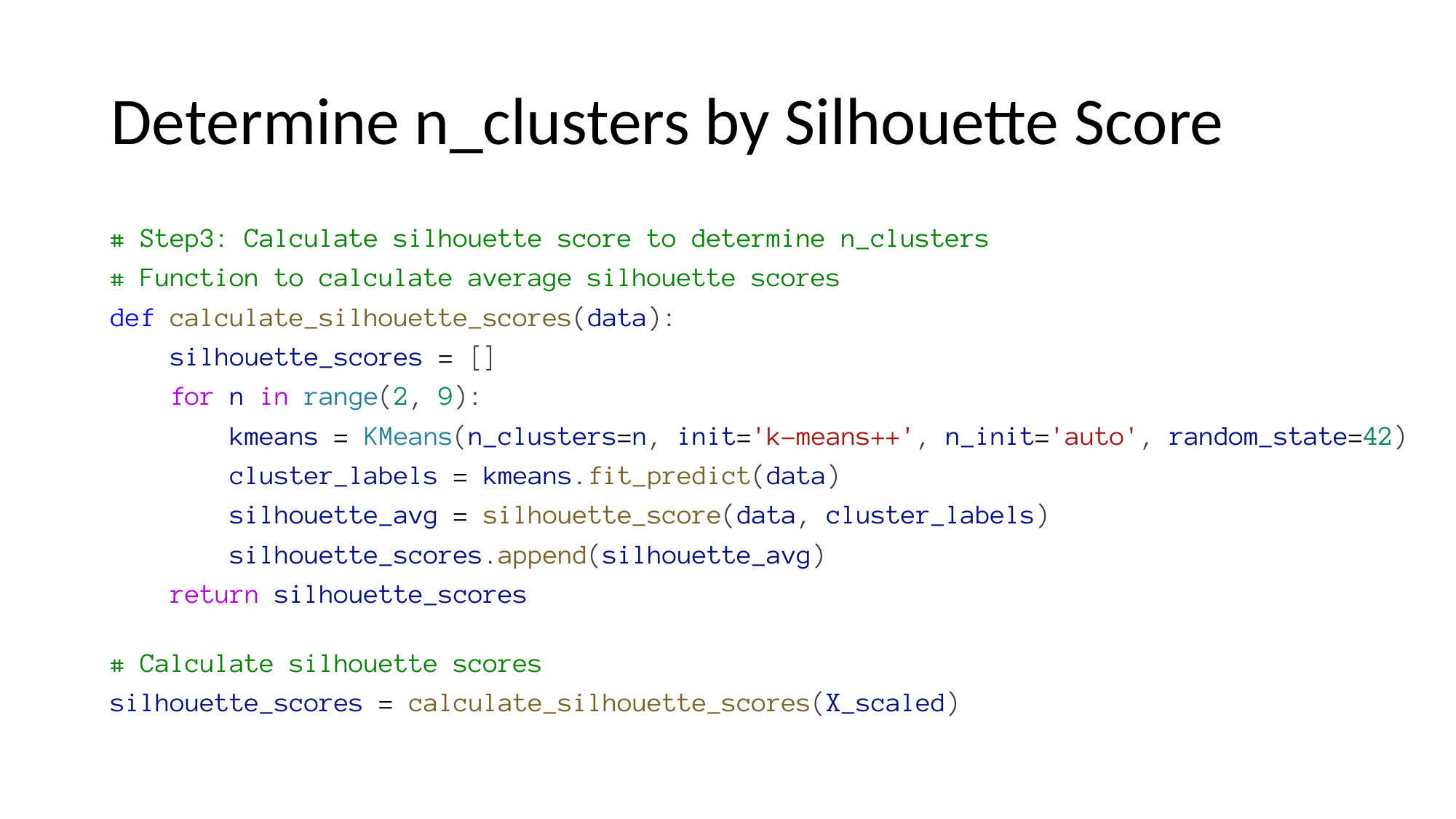

# Determine n_clusters by Silhouette Score
# Step3: Calculate silhouette score to determine n_clusters
# Function to calculate average silhouette scores
def calculate_silhouette_scores(data):
    silhouette_scores = []
    for n in range(2, 9):
        kmeans = KMeans(n_clusters=n, init='k-means++', n_init='auto', random_state=42)
        cluster_labels = kmeans.fit_predict(data)
        silhouette_avg = silhouette_score(data, cluster_labels)
        silhouette_scores.append(silhouette_avg)
    return silhouette_scores
# Calculate silhouette scores
silhouette_scores = calculate_silhouette_scores(X_scaled)